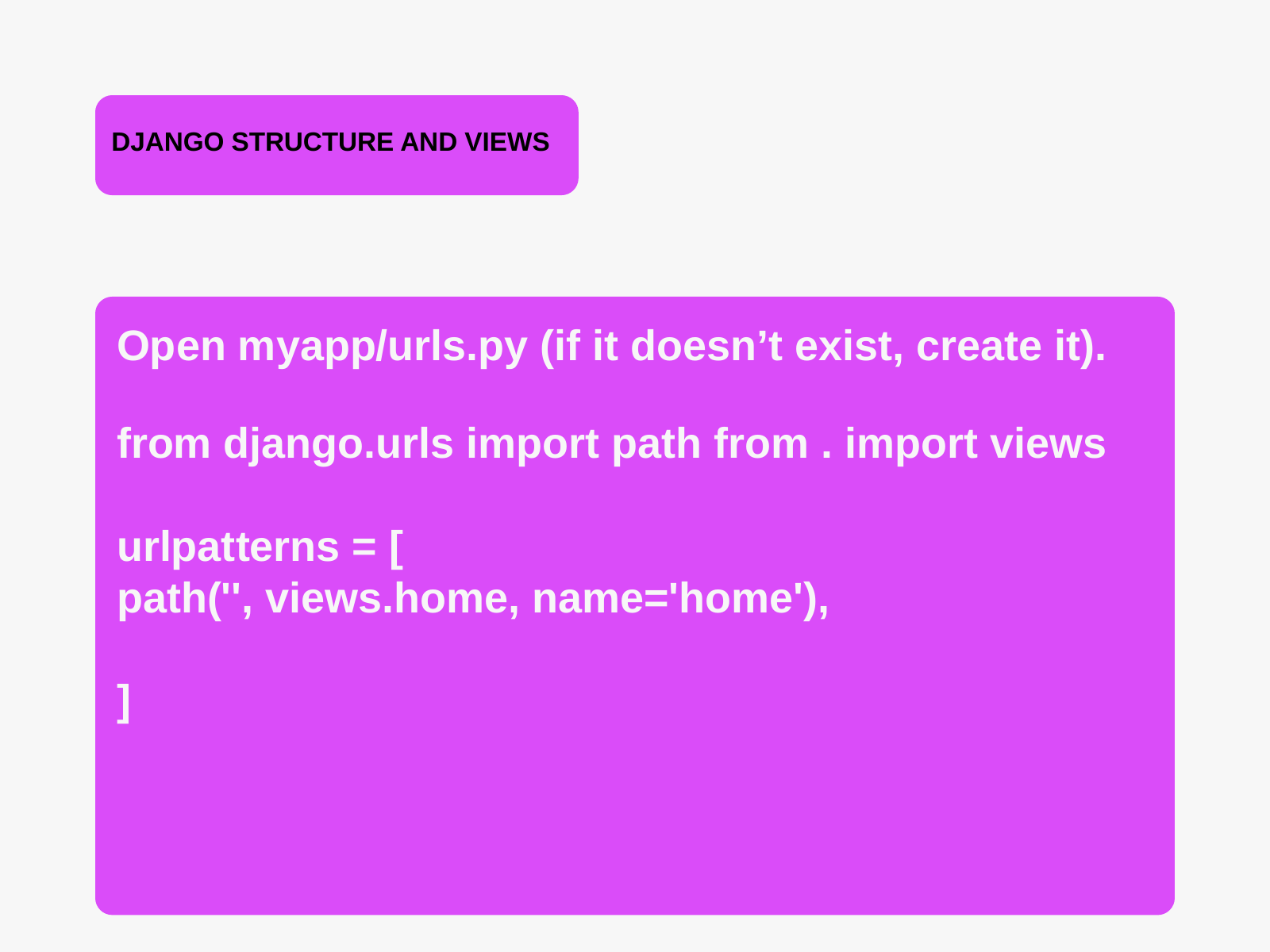

DJANGO STRUCTURE AND VIEWS

Open myapp/urls.py (if it doesn’t exist, create it).
from django.urls import path from . import views

urlpatterns = [
path('', views.home, name='home'),

]